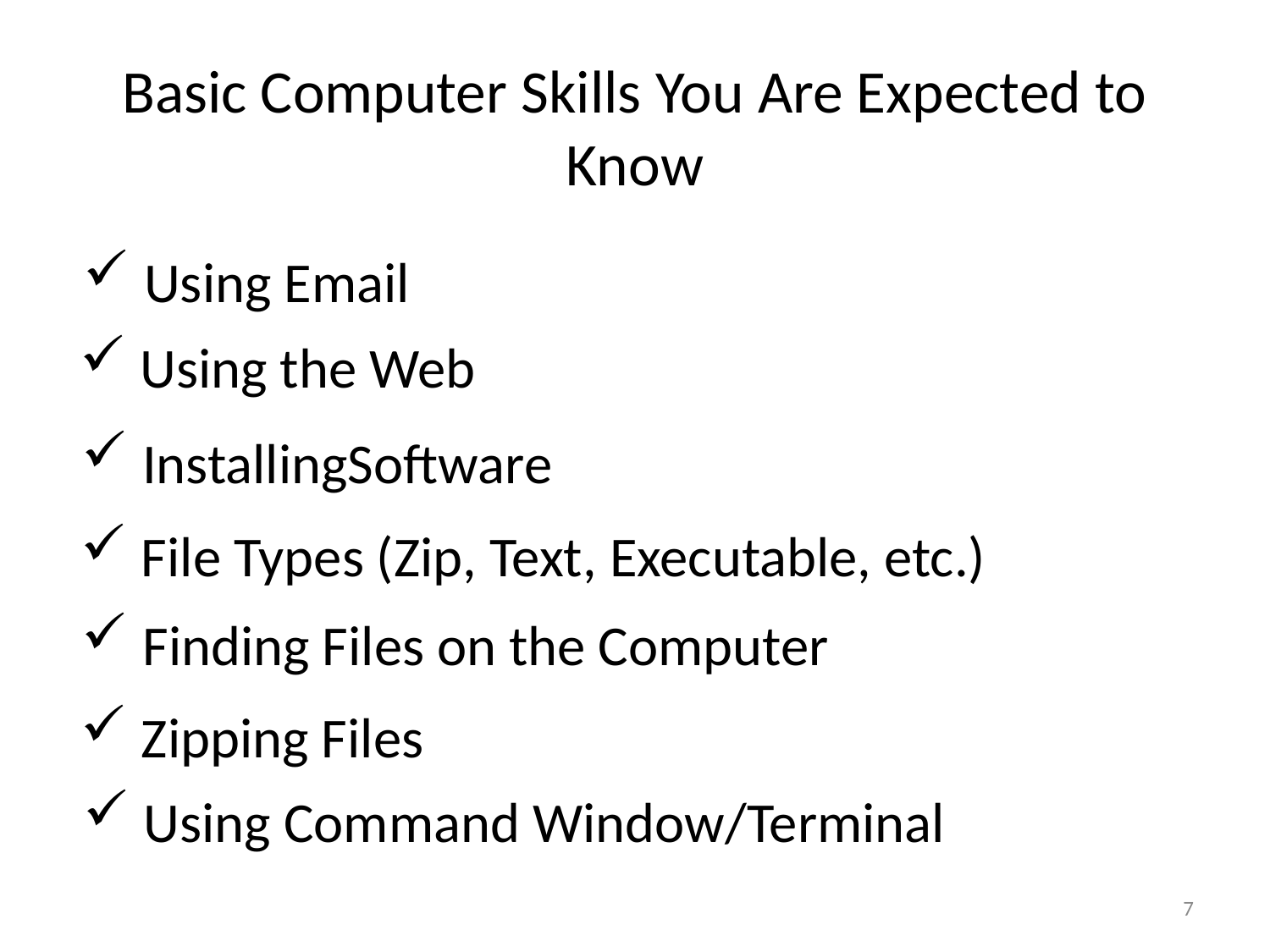

# Basic Computer Skills You Are Expected to Know
 Using Email
 Using the Web
 InstallingSoftware
 File Types (Zip, Text, Executable, etc.)
 Finding Files on the Computer
 Zipping Files
 Using Command Window/Terminal
7